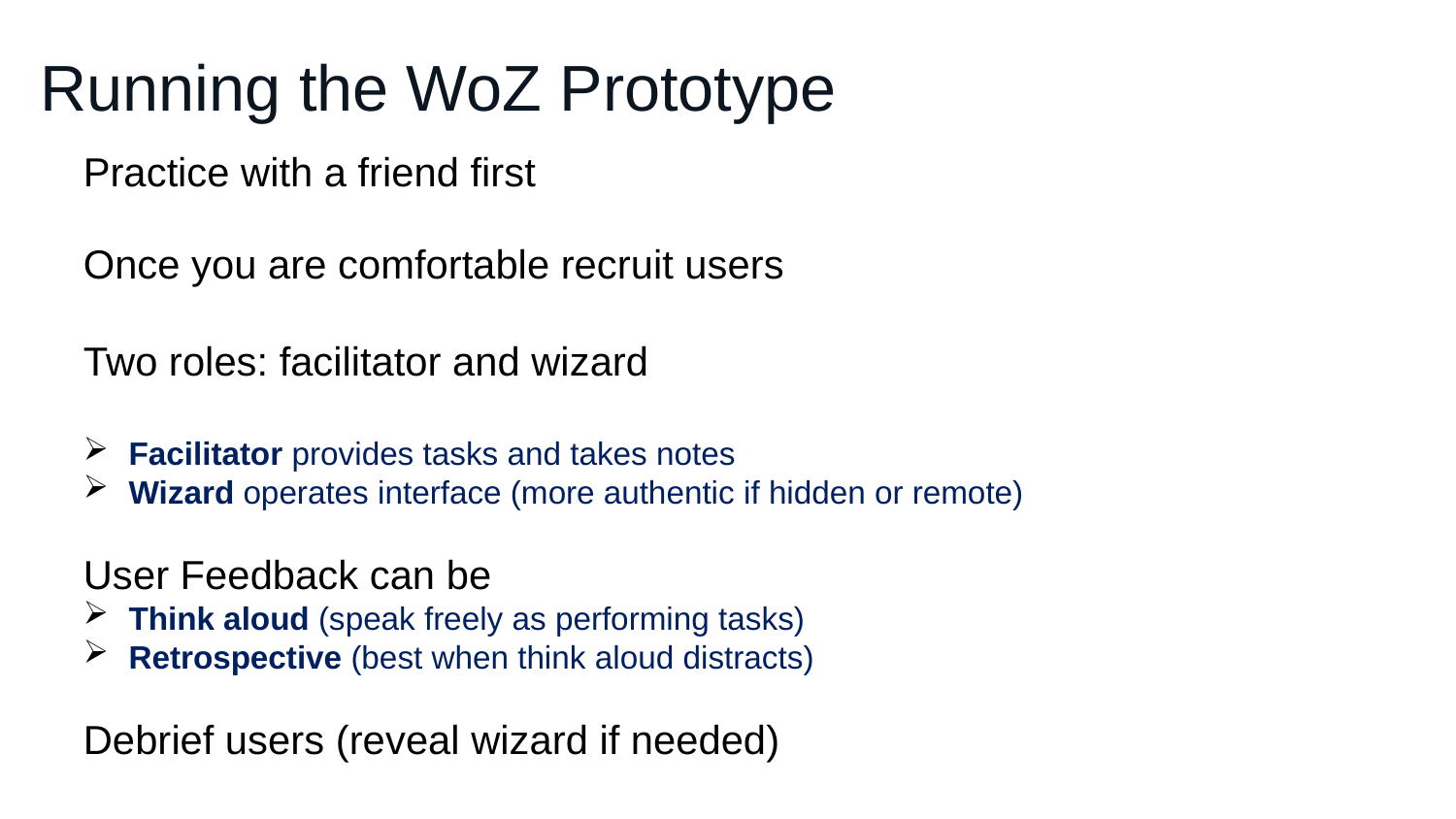

# Running the WoZ Prototype
Practice with a friend first

Once you are comfortable recruit users

Two roles: facilitator and wizard

Facilitator provides tasks and takes notes
Wizard operates interface (more authentic if hidden or remote)

User Feedback can be
Think aloud (speak freely as performing tasks)
Retrospective (best when think aloud distracts)

Debrief users (reveal wizard if needed)